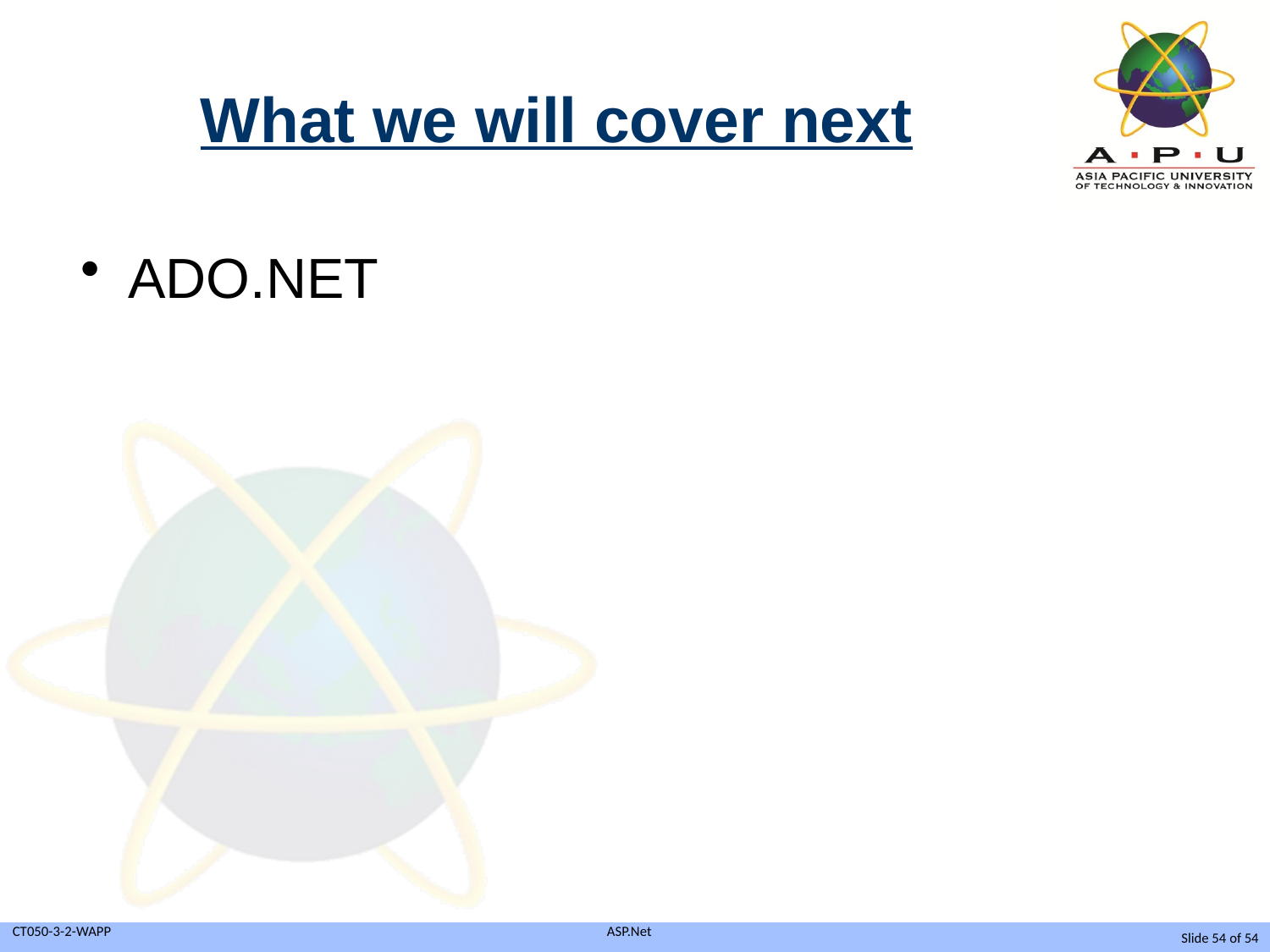

# What we will cover next
ADO.NET